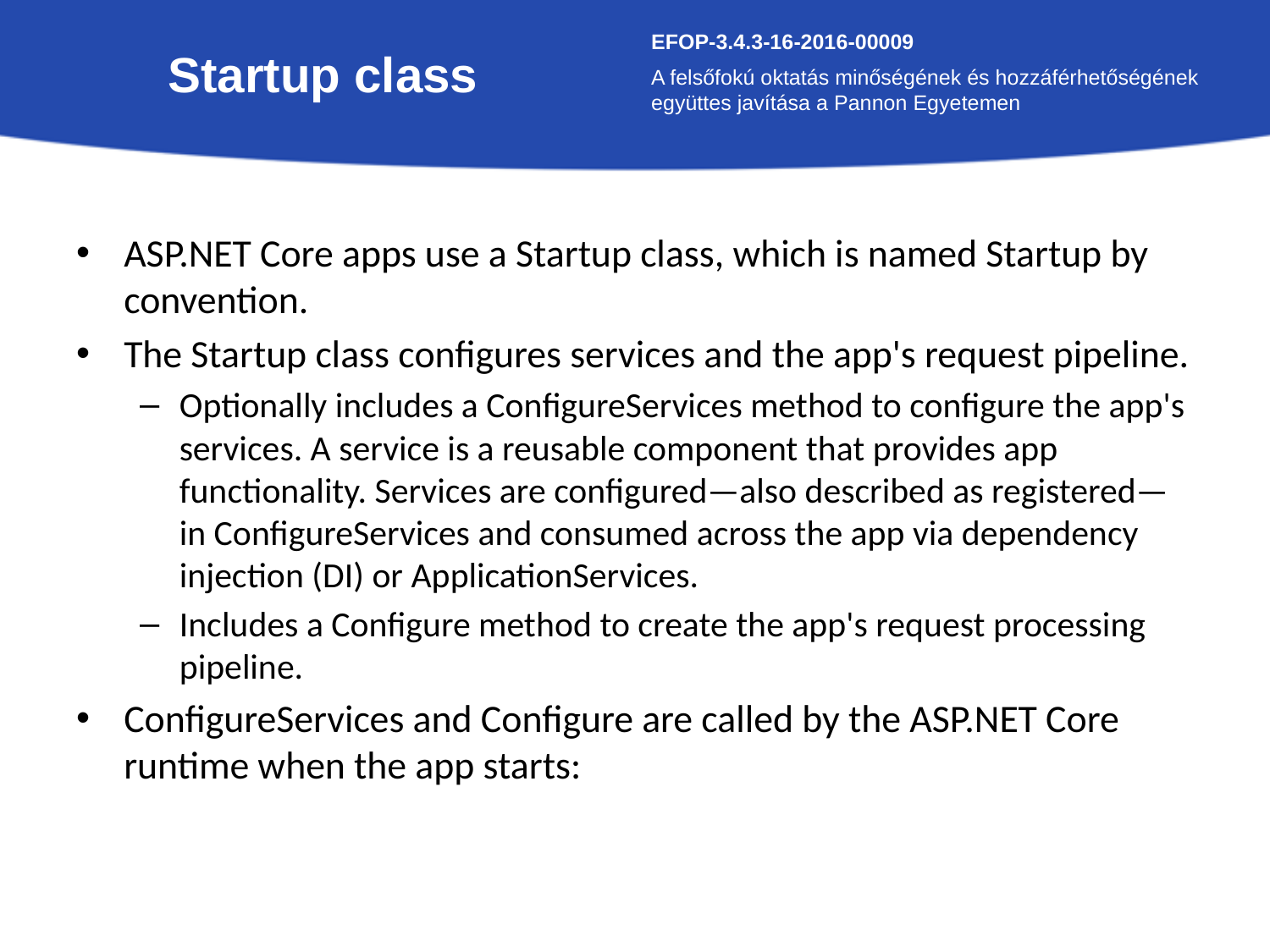

Startup class
EFOP-3.4.3-16-2016-00009
A felsőfokú oktatás minőségének és hozzáférhetőségének együttes javítása a Pannon Egyetemen
ASP.NET Core apps use a Startup class, which is named Startup by convention.
The Startup class configures services and the app's request pipeline.
Optionally includes a ConfigureServices method to configure the app's services. A service is a reusable component that provides app functionality. Services are configured—also described as registered—in ConfigureServices and consumed across the app via dependency injection (DI) or ApplicationServices.
Includes a Configure method to create the app's request processing pipeline.
ConfigureServices and Configure are called by the ASP.NET Core runtime when the app starts: